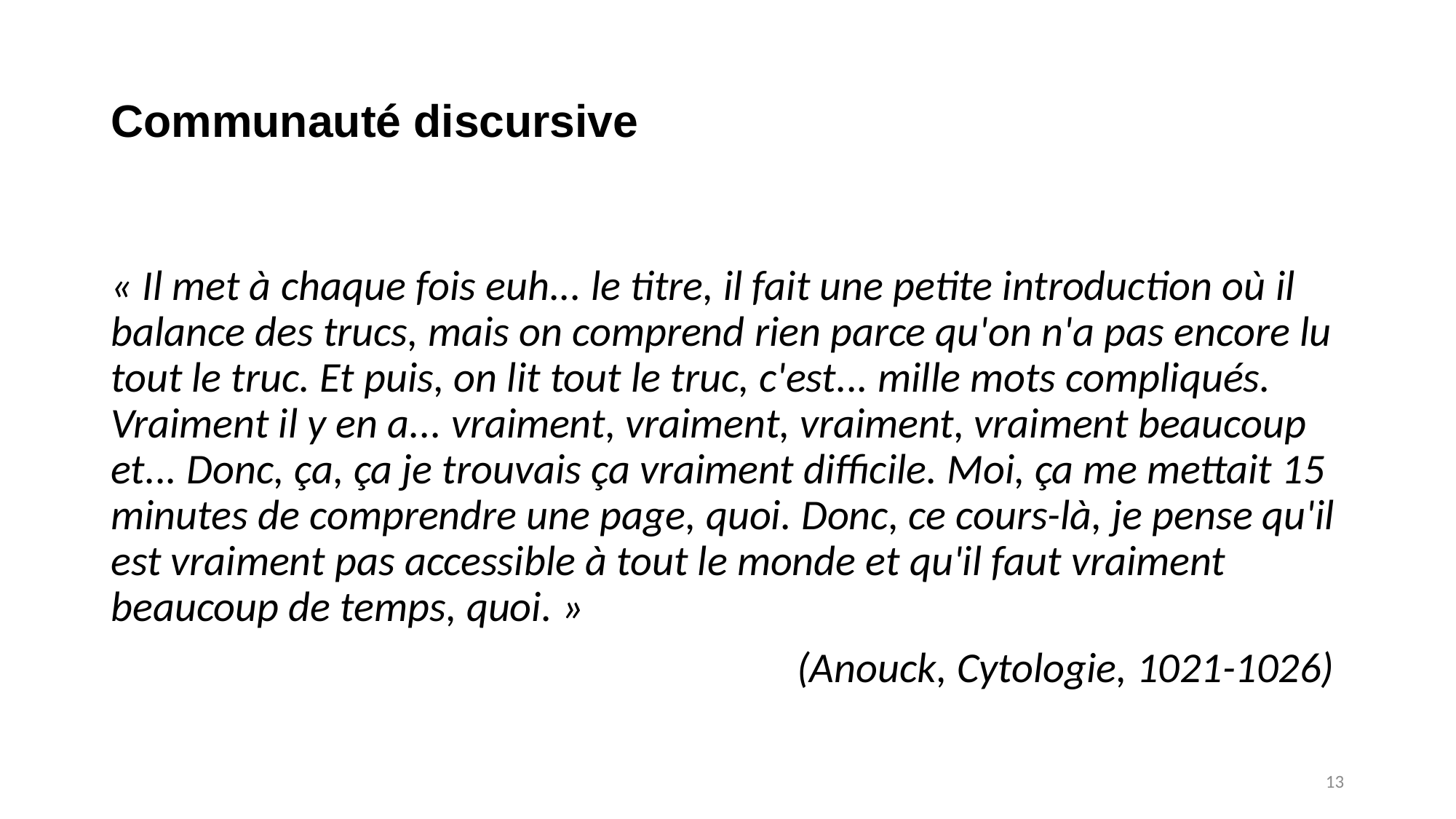

# Communauté discursive
« Il met à chaque fois euh... le titre, il fait une petite introduction où il balance des trucs, mais on comprend rien parce qu'on n'a pas encore lu tout le truc. Et puis, on lit tout le truc, c'est... mille mots compliqués. Vraiment il y en a... vraiment, vraiment, vraiment, vraiment beaucoup et... Donc, ça, ça je trouvais ça vraiment difficile. Moi, ça me mettait 15 minutes de comprendre une page, quoi. Donc, ce cours-là, je pense qu'il est vraiment pas accessible à tout le monde et qu'il faut vraiment beaucoup de temps, quoi. »
(Anouck, Cytologie, 1021-1026)
13